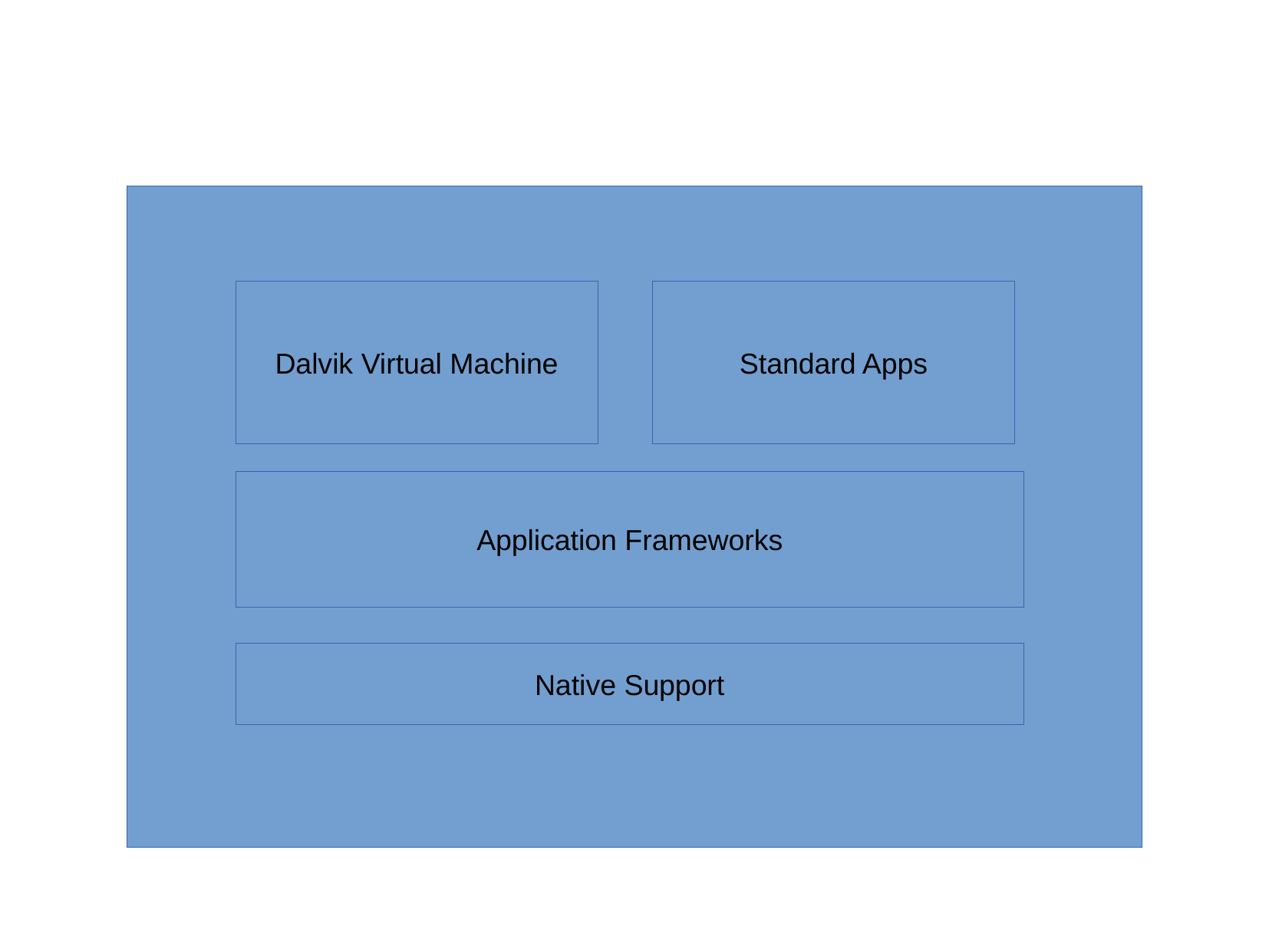

Dalvik Virtual Machine
Standard Apps
Application Frameworks
Native Support